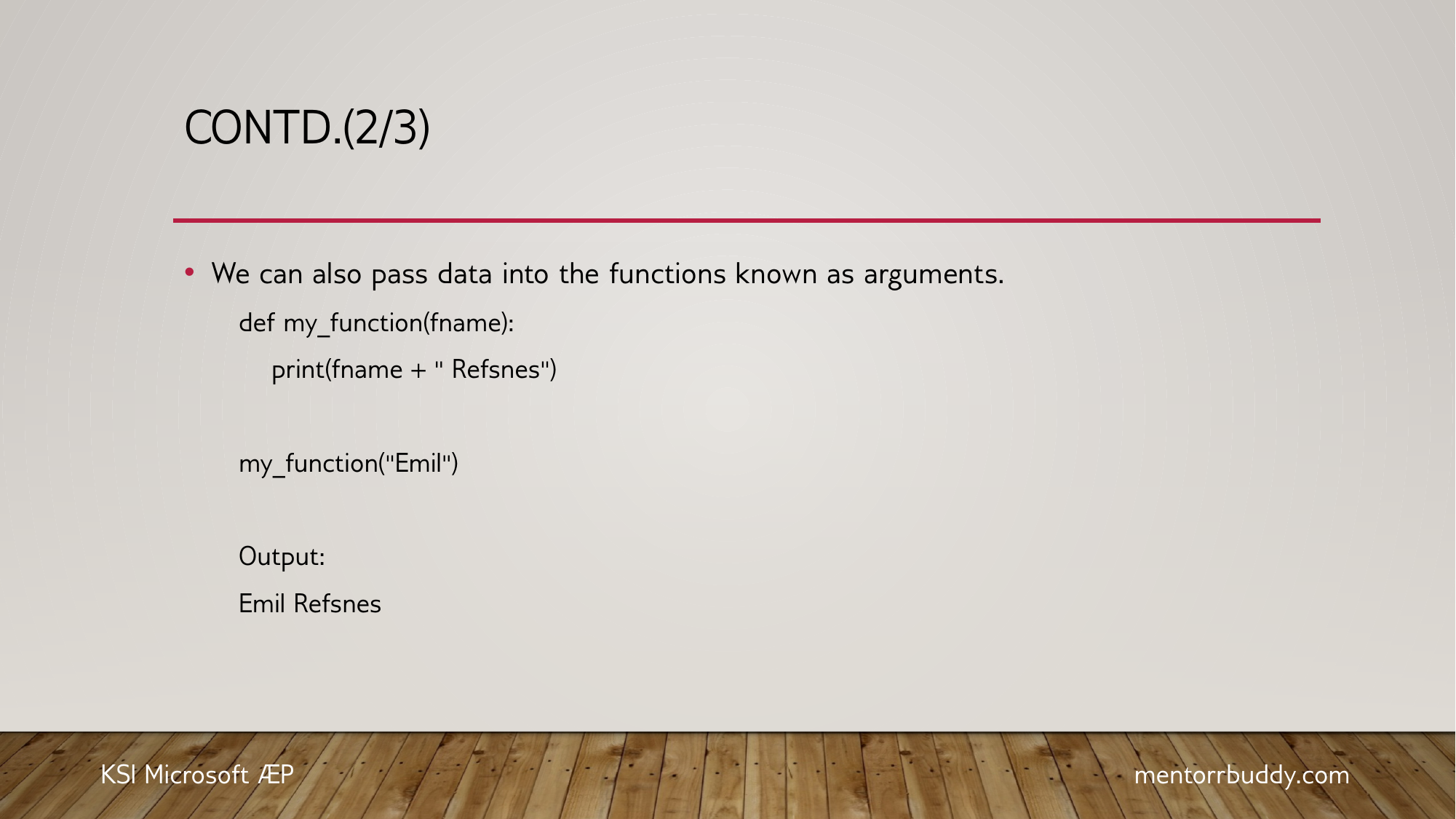

# Contd.(2/3)
We can also pass data into the functions known as arguments.
def my_function(fname):
    print(fname + " Refsnes")

my_function("Emil")

Output:
Emil Refsnes